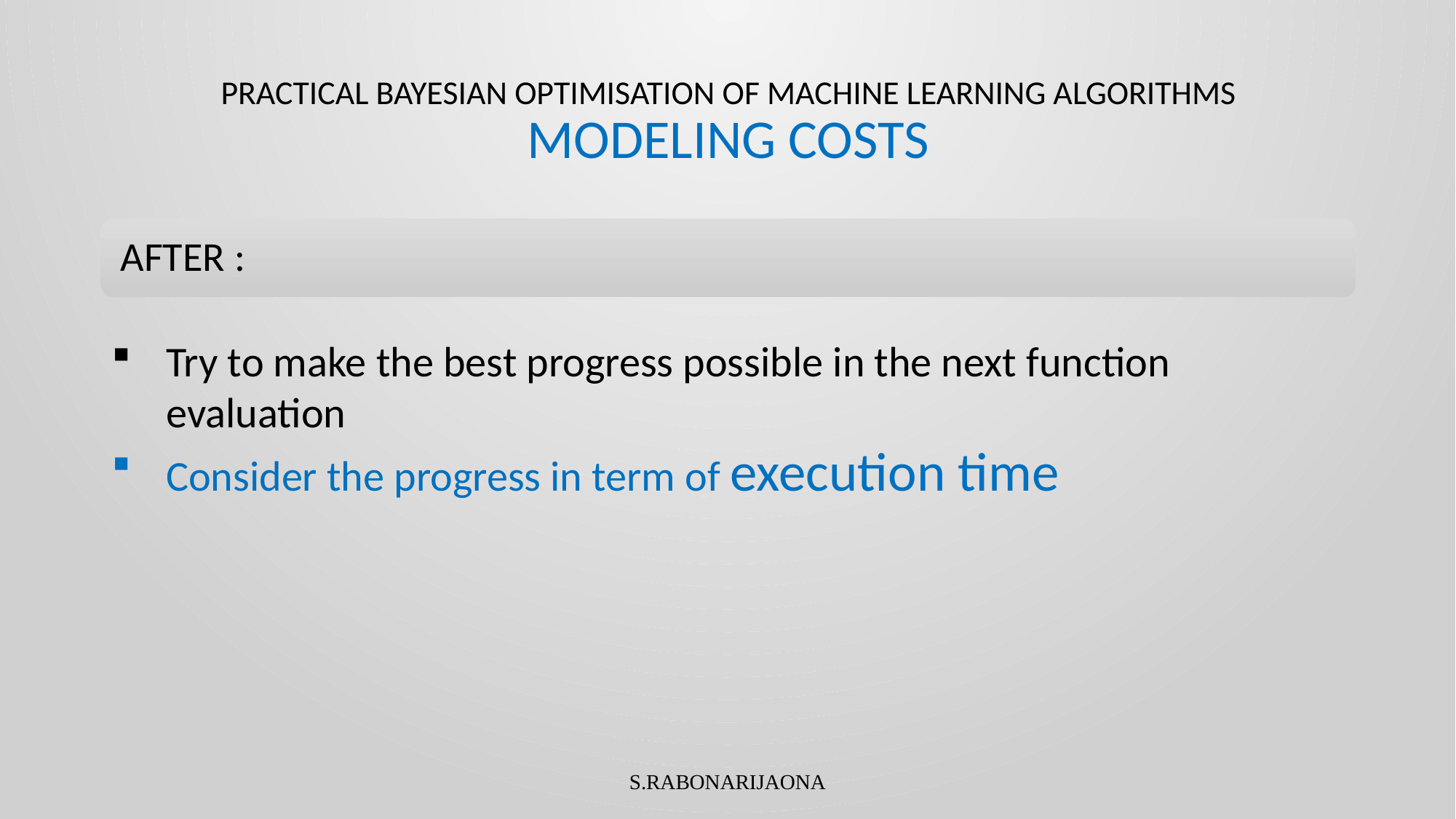

# PRACTICAL BAYESIAN OPTIMISATION OF MACHINE LEARNING ALGORITHMS MODELING COSTS
AFTER :
Try to make the best progress possible in the next function evaluation
Consider the progress in term of execution time
S.RABONARIJAONA